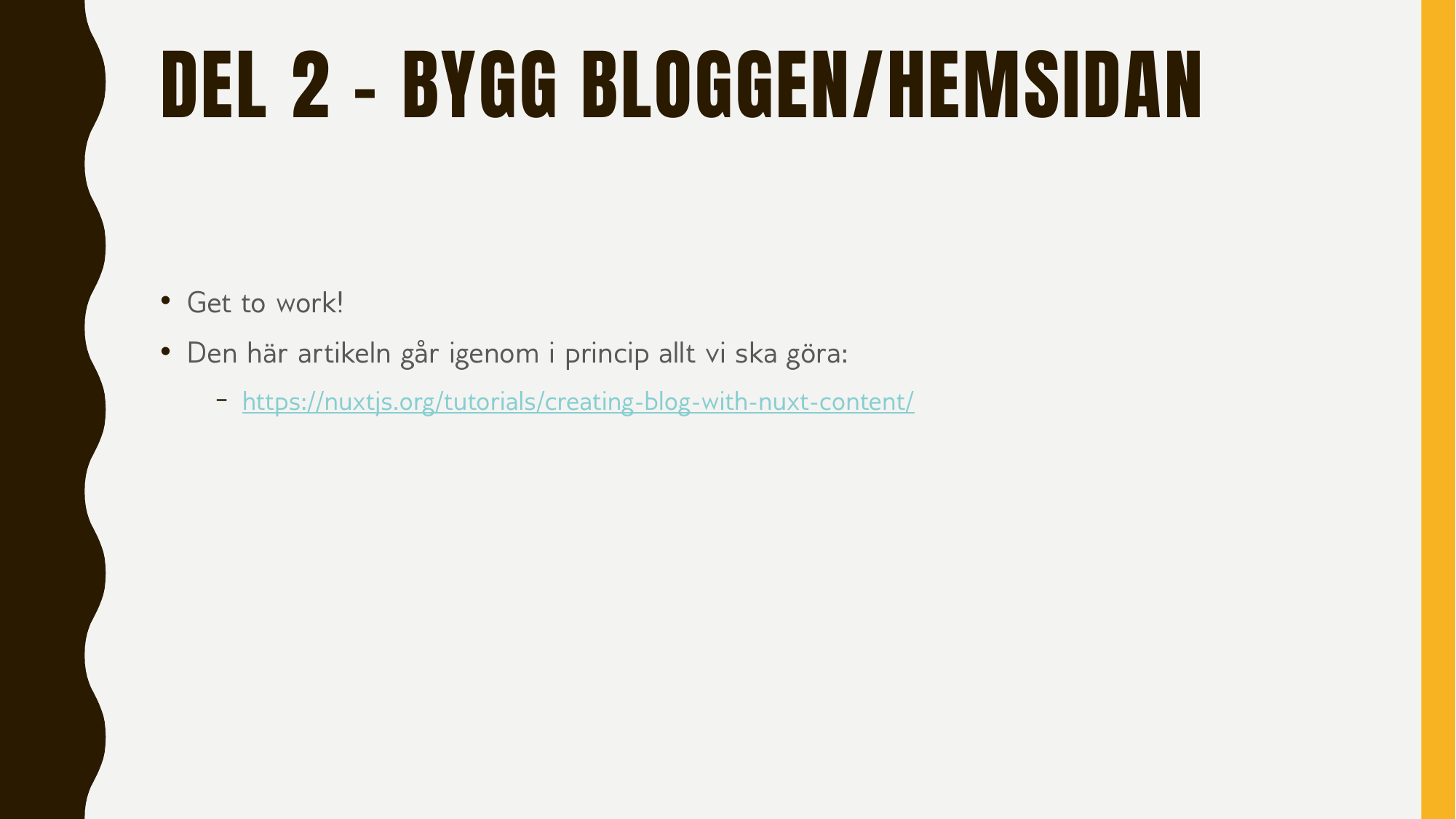

# DEL 2 – Bygg bloggen/hemsidan
Get to work!
Den här artikeln går igenom i princip allt vi ska göra:
https://nuxtjs.org/tutorials/creating-blog-with-nuxt-content/